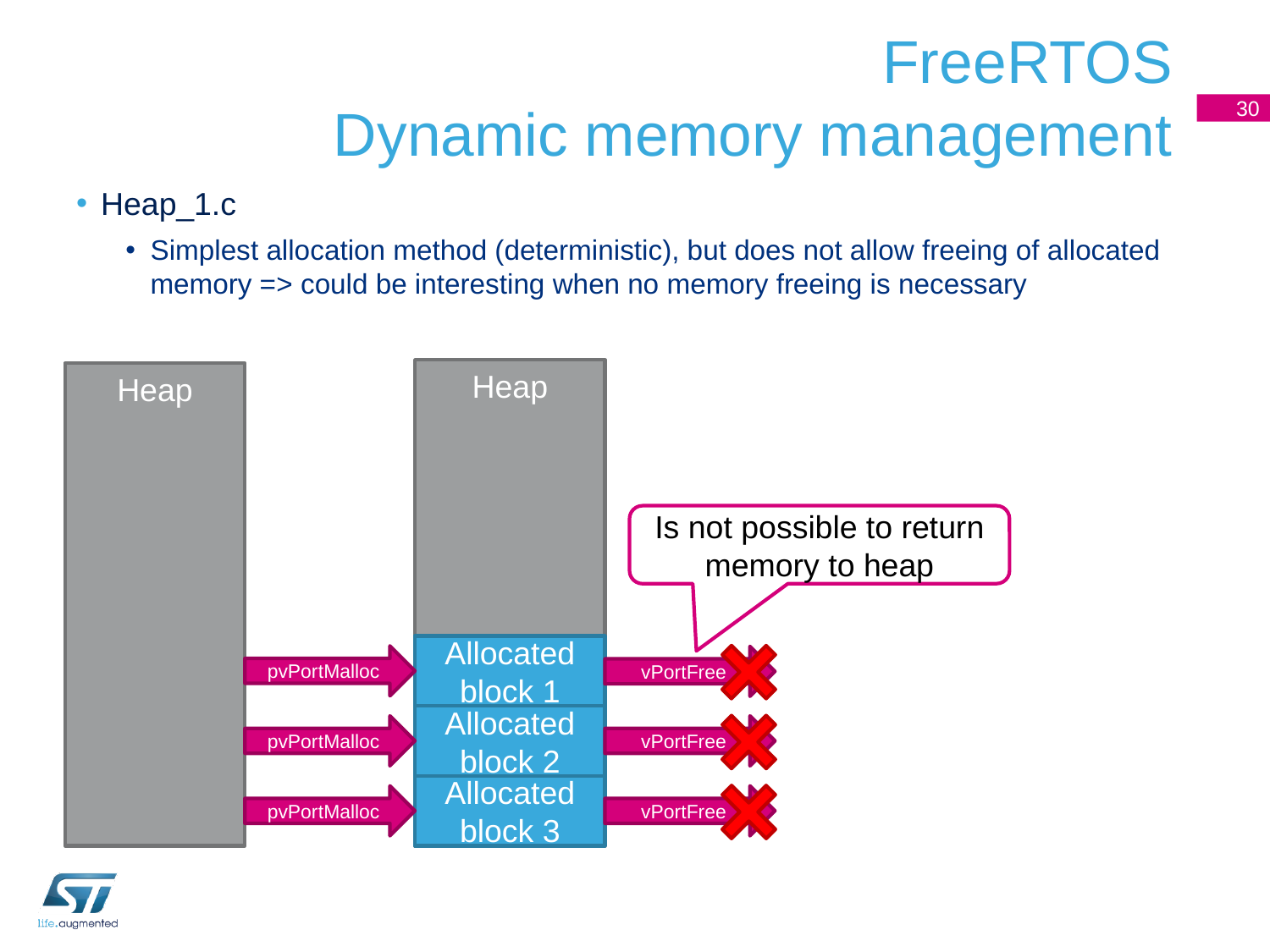

# FreeRTOS Dynamic memory management
30
Heap_1.c
Simplest allocation method (deterministic), but does not allow freeing of allocated memory => could be interesting when no memory freeing is necessary
Heap
Heap
Is not possible to return memory to heap
Allocated block 1

pvPortMalloc
vPortFree
Allocated block 2

pvPortMalloc
vPortFree
Allocated block 3

pvPortMalloc
vPortFree